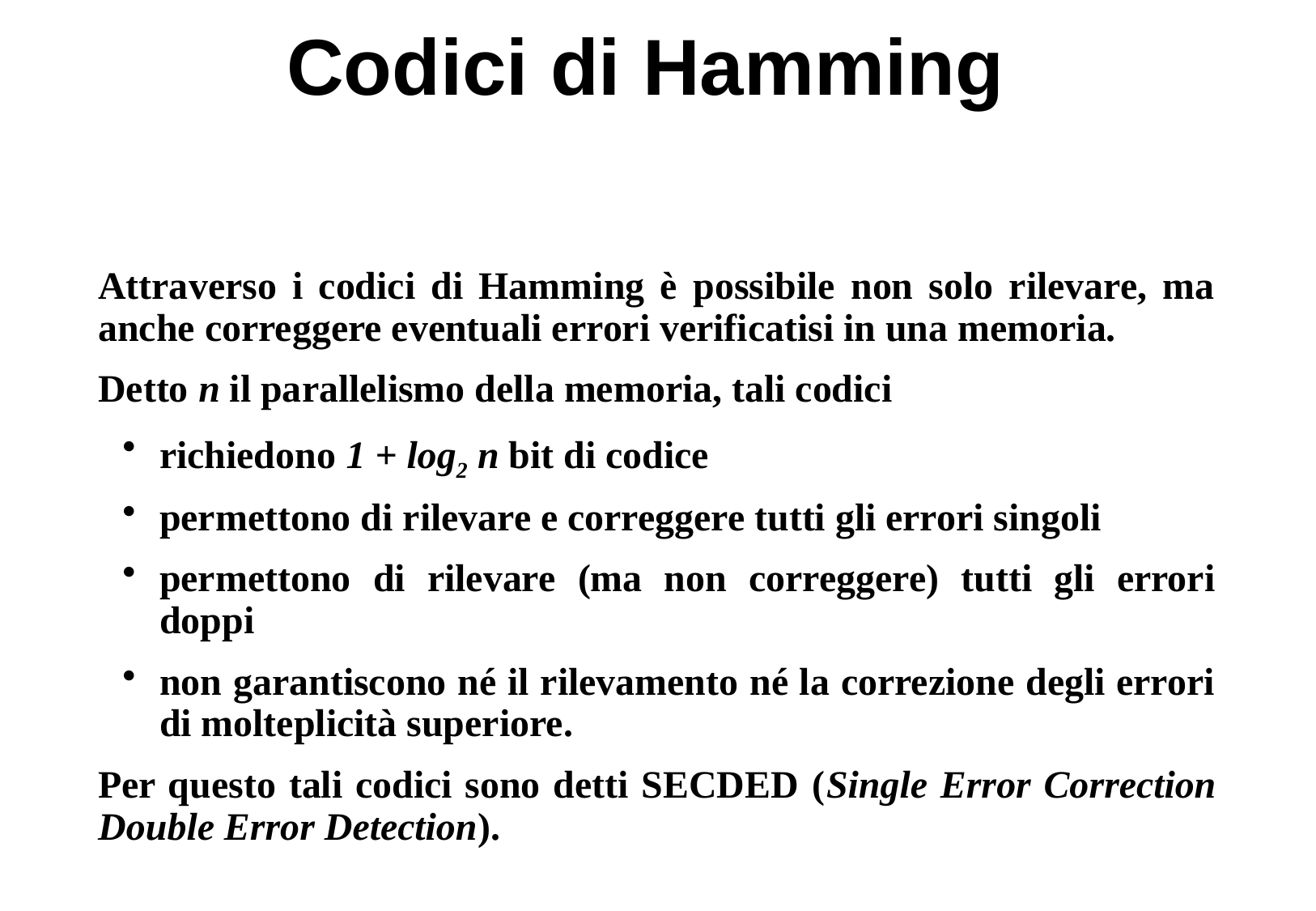

# Codici di Hamming
Attraverso i codici di Hamming è possibile non solo rilevare, ma anche correggere eventuali errori verificatisi in una memoria.
Detto n il parallelismo della memoria, tali codici
richiedono 1 + log2 n bit di codice
permettono di rilevare e correggere tutti gli errori singoli
permettono di rilevare (ma non correggere) tutti gli errori doppi
non garantiscono né il rilevamento né la correzione degli errori di molteplicità superiore.
Per questo tali codici sono detti SECDED (Single Error Correction Double Error Detection).